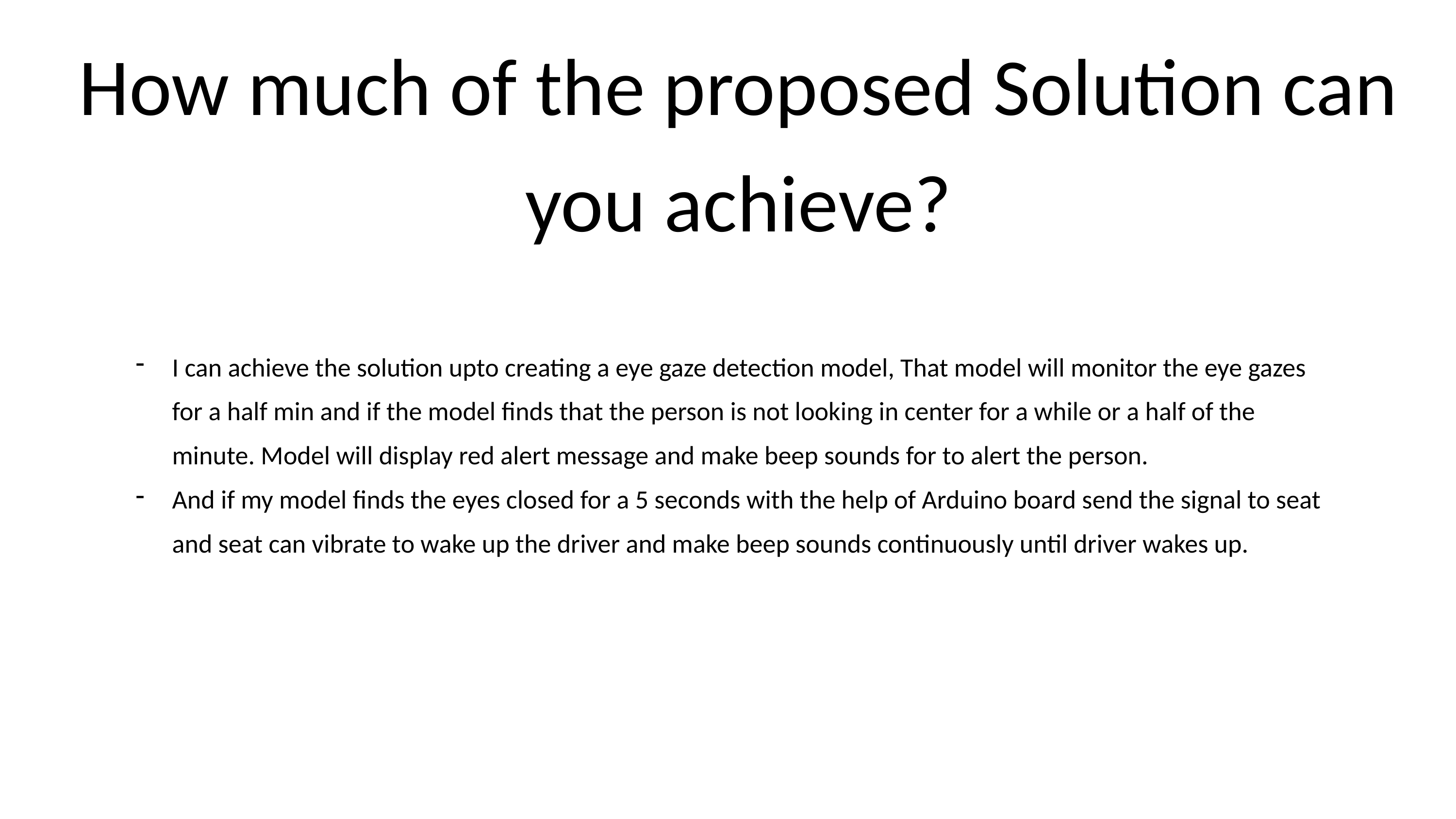

How much of the proposed Solution can you achieve?
I can achieve the solution upto creating a eye gaze detection model, That model will monitor the eye gazes for a half min and if the model finds that the person is not looking in center for a while or a half of the minute. Model will display red alert message and make beep sounds for to alert the person.
And if my model finds the eyes closed for a 5 seconds with the help of Arduino board send the signal to seat and seat can vibrate to wake up the driver and make beep sounds continuously until driver wakes up.